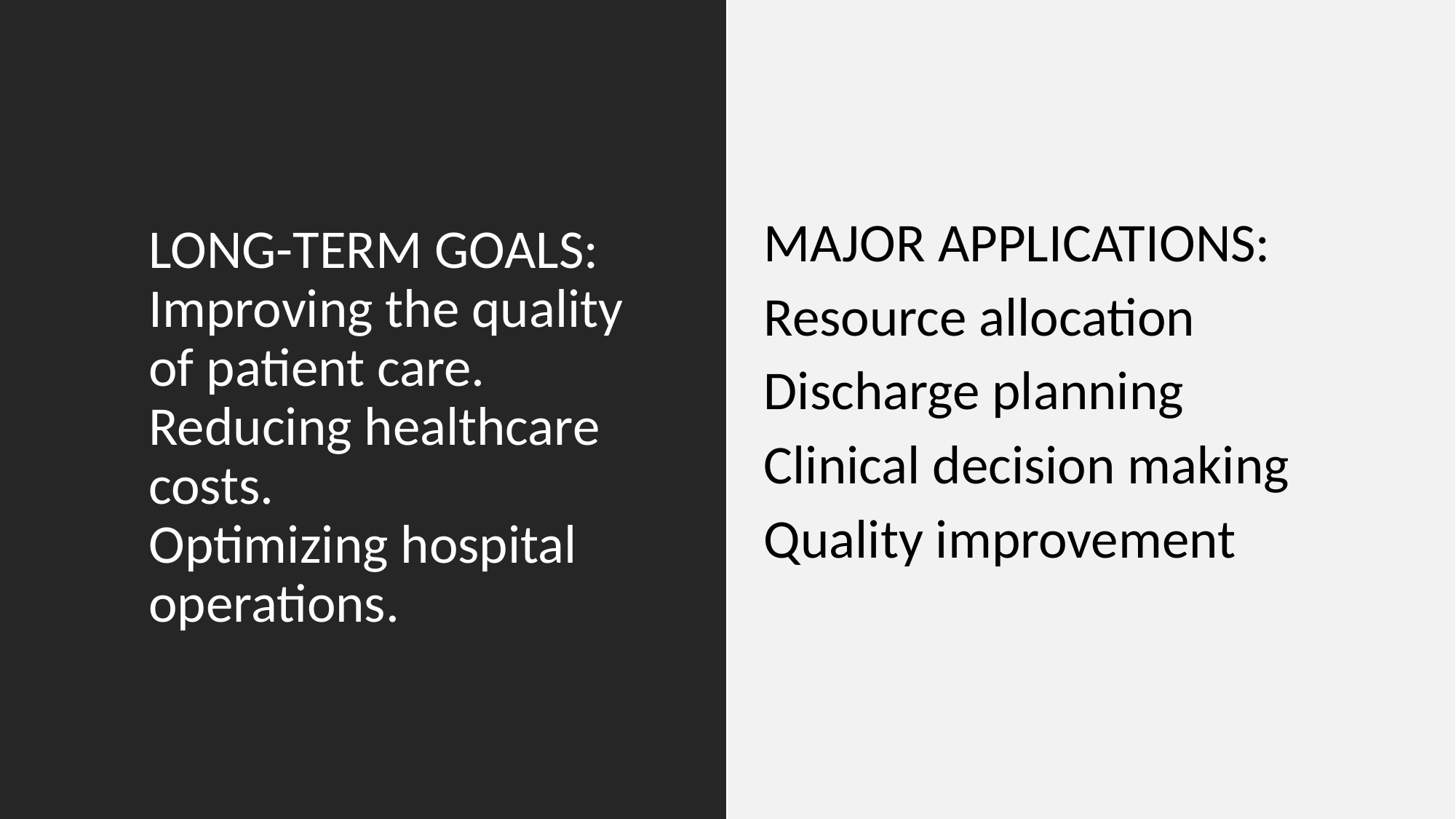

MAJOR APPLICATIONS:
Resource allocation
Discharge planning
Clinical decision making
Quality improvement
# LONG-TERM GOALS: Improving the quality of patient care. Reducing healthcare costs. Optimizing hospital operations.